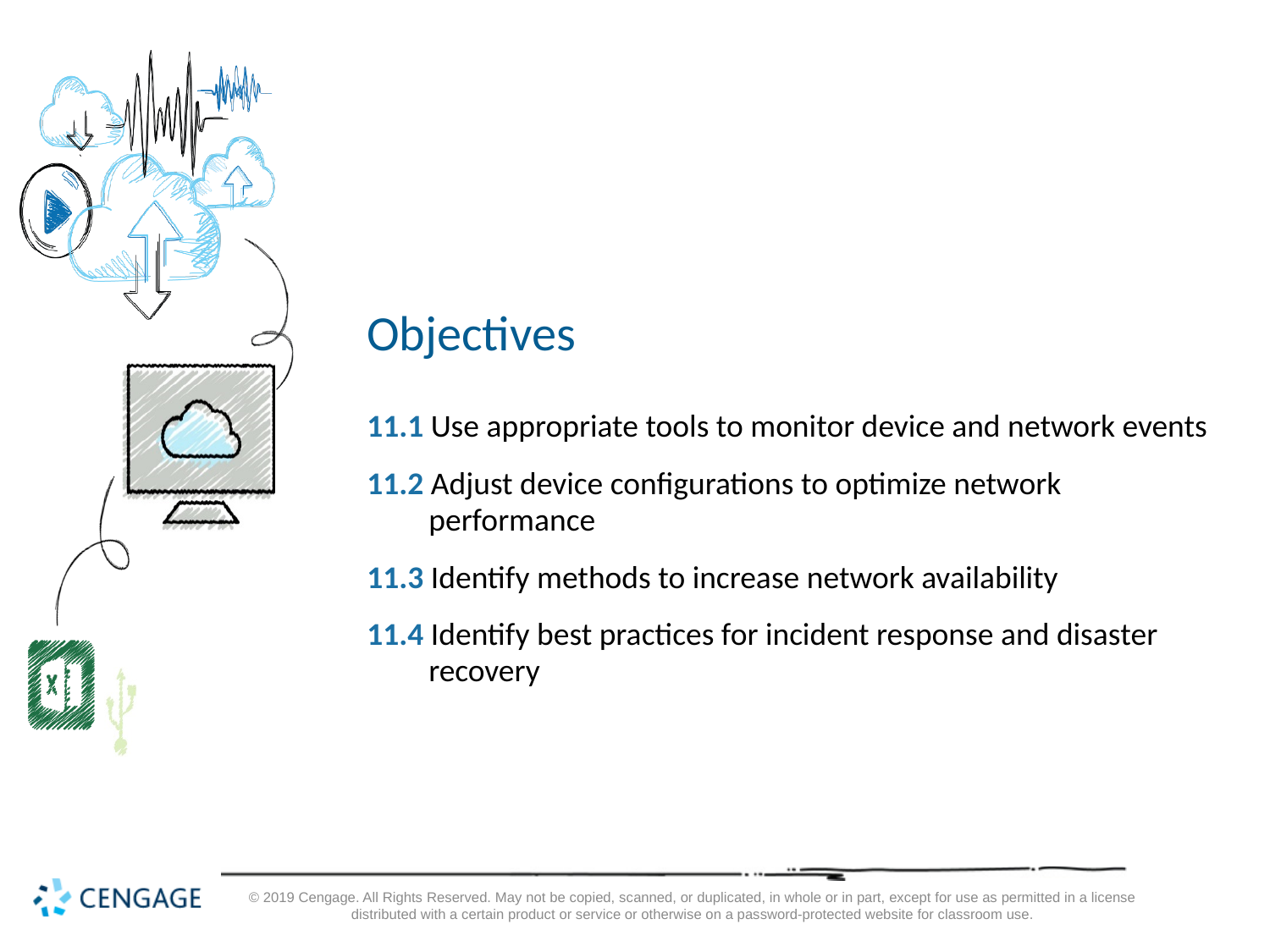

# Objectives
11.1 Use appropriate tools to monitor device and network events
11.2 Adjust device configurations to optimize network performance
11.3 Identify methods to increase network availability
11.4 Identify best practices for incident response and disaster recovery
© 2019 Cengage. All Rights Reserved. May not be copied, scanned, or duplicated, in whole or in part, except for use as permitted in a license distributed with a certain product or service or otherwise on a password-protected website for classroom use.